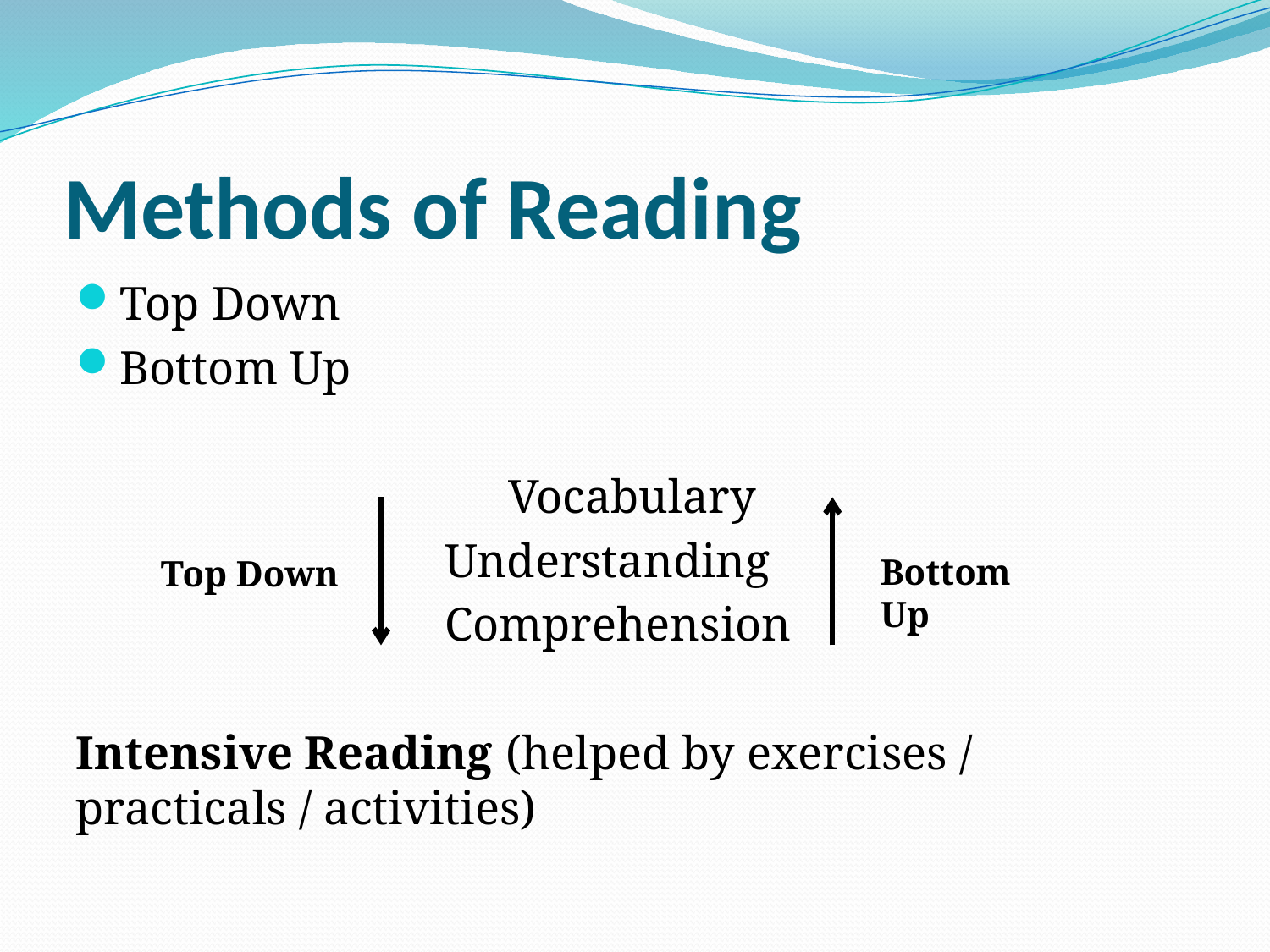

# Methods of Reading
Top Down
Bottom Up

Vocabulary
Understanding
Comprehension

Intensive Reading (helped by exercises / practicals / activities)
Bottom Up
Top Down